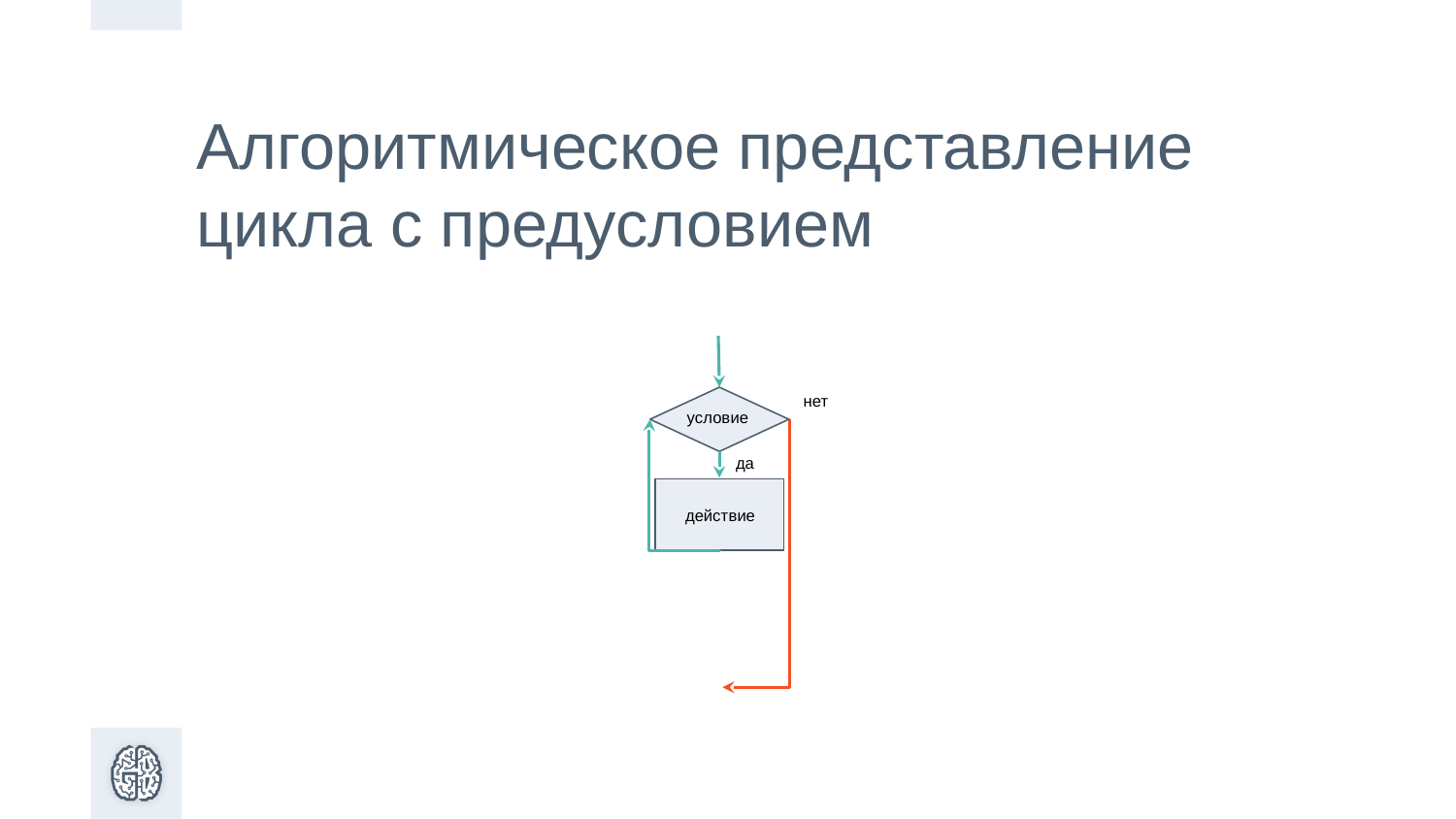

Алгоритмическое представление цикла с предусловием
нет

условие
да

действие